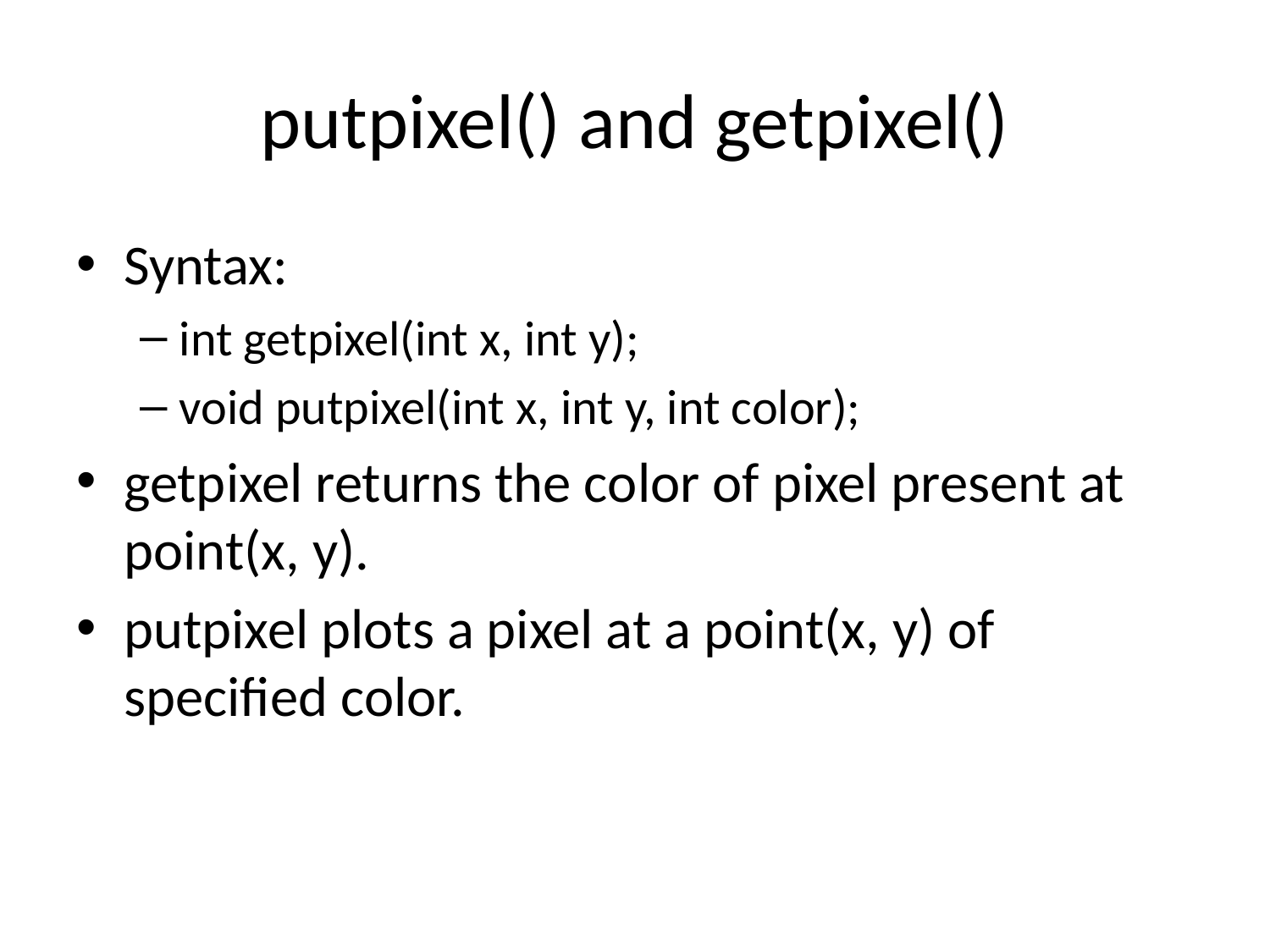

# putpixel() and getpixel()
Syntax:
int getpixel(int x, int y);
void putpixel(int x, int y, int color);
getpixel returns the color of pixel present at point(x, y).
putpixel plots a pixel at a point(x, y) of specified color.